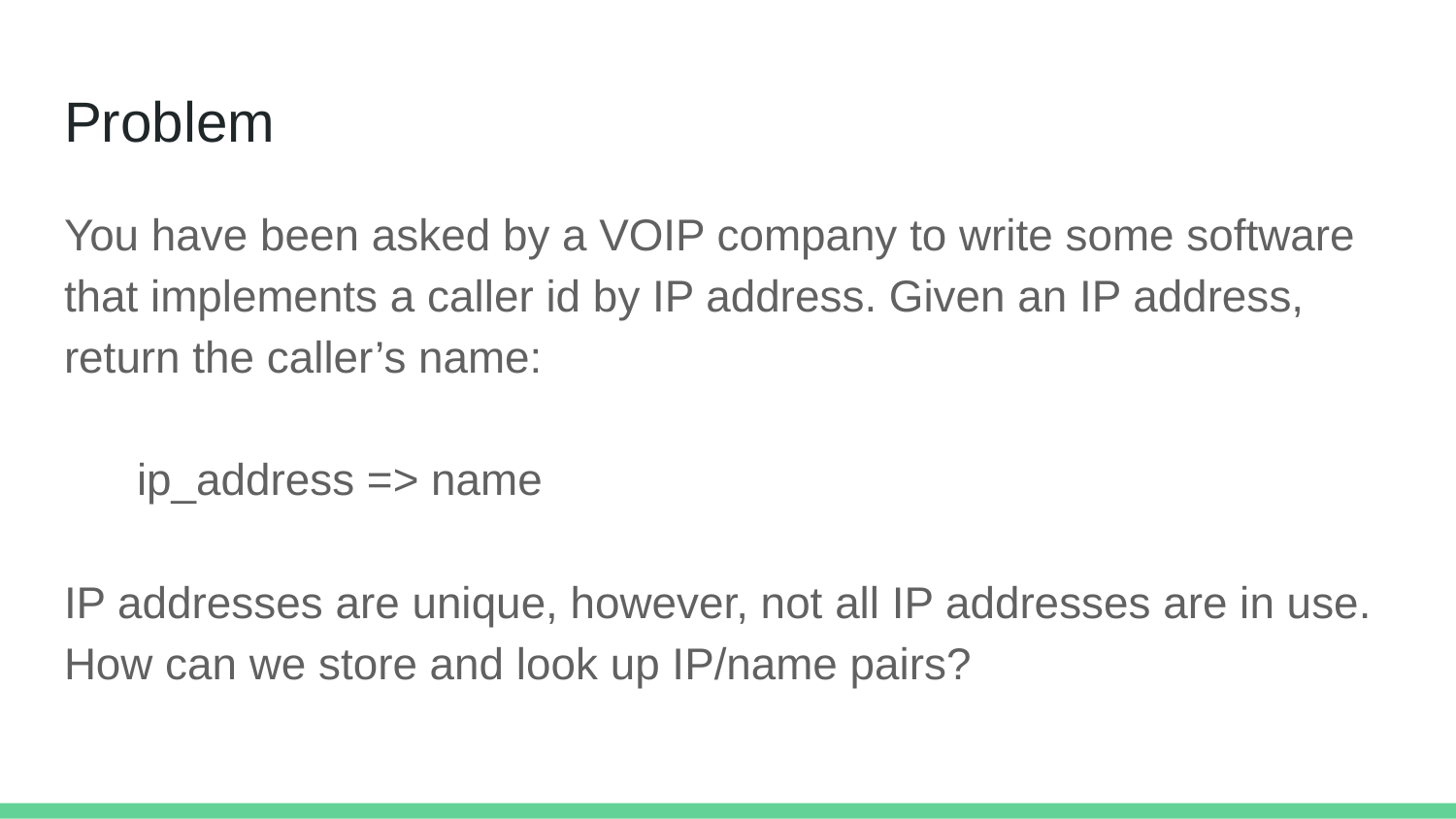

# Problem
You have been asked by a VOIP company to write some software that implements a caller id by IP address. Given an IP address, return the caller’s name:

ip_address => name

IP addresses are unique, however, not all IP addresses are in use. How can we store and look up IP/name pairs?